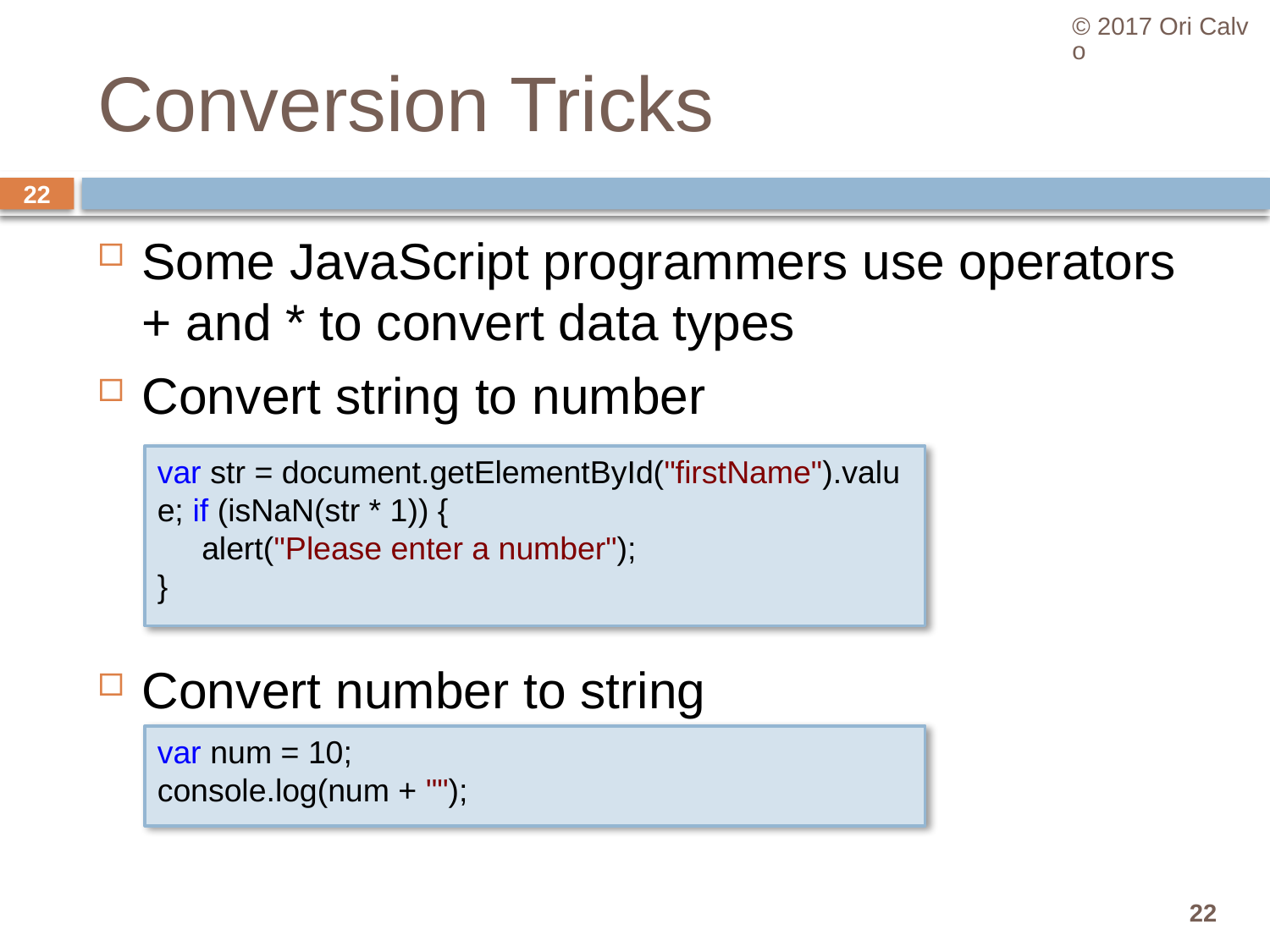

© 2017 Ori Calvo
# Conversion Tricks
22
Some JavaScript programmers use operators + and * to convert data types
Convert string to number

Convert number to string
var str = document.getElementById("firstName").value; if (isNaN(str * 1)) {
     alert("Please enter a number");
}
var num = 10;
console.log(num + "");